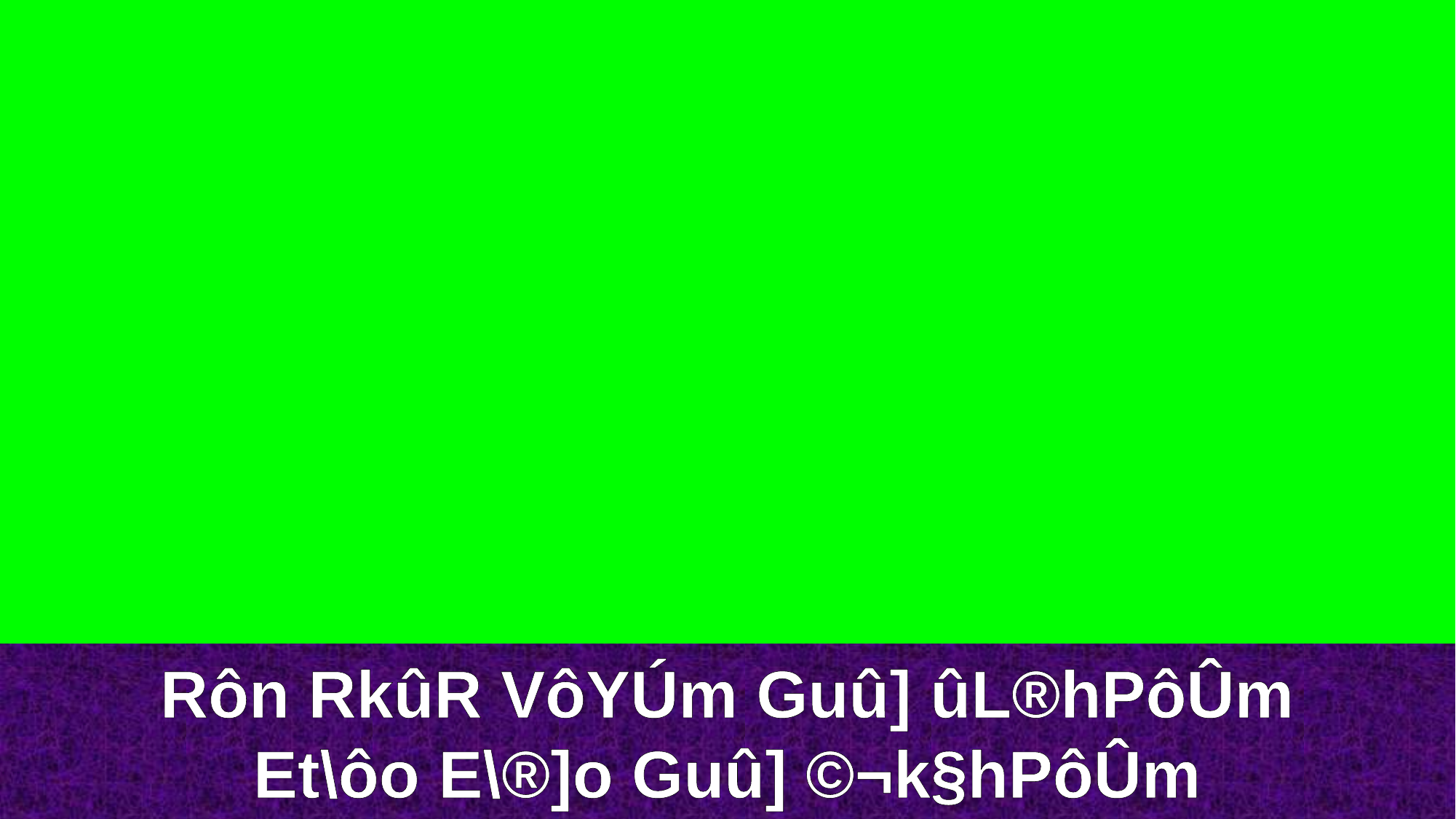

Rôn RkûR VôYÚm Guû] ûL®hPôÛm
Et\ôo E\®]o Guû] ©¬k§hPôÛm